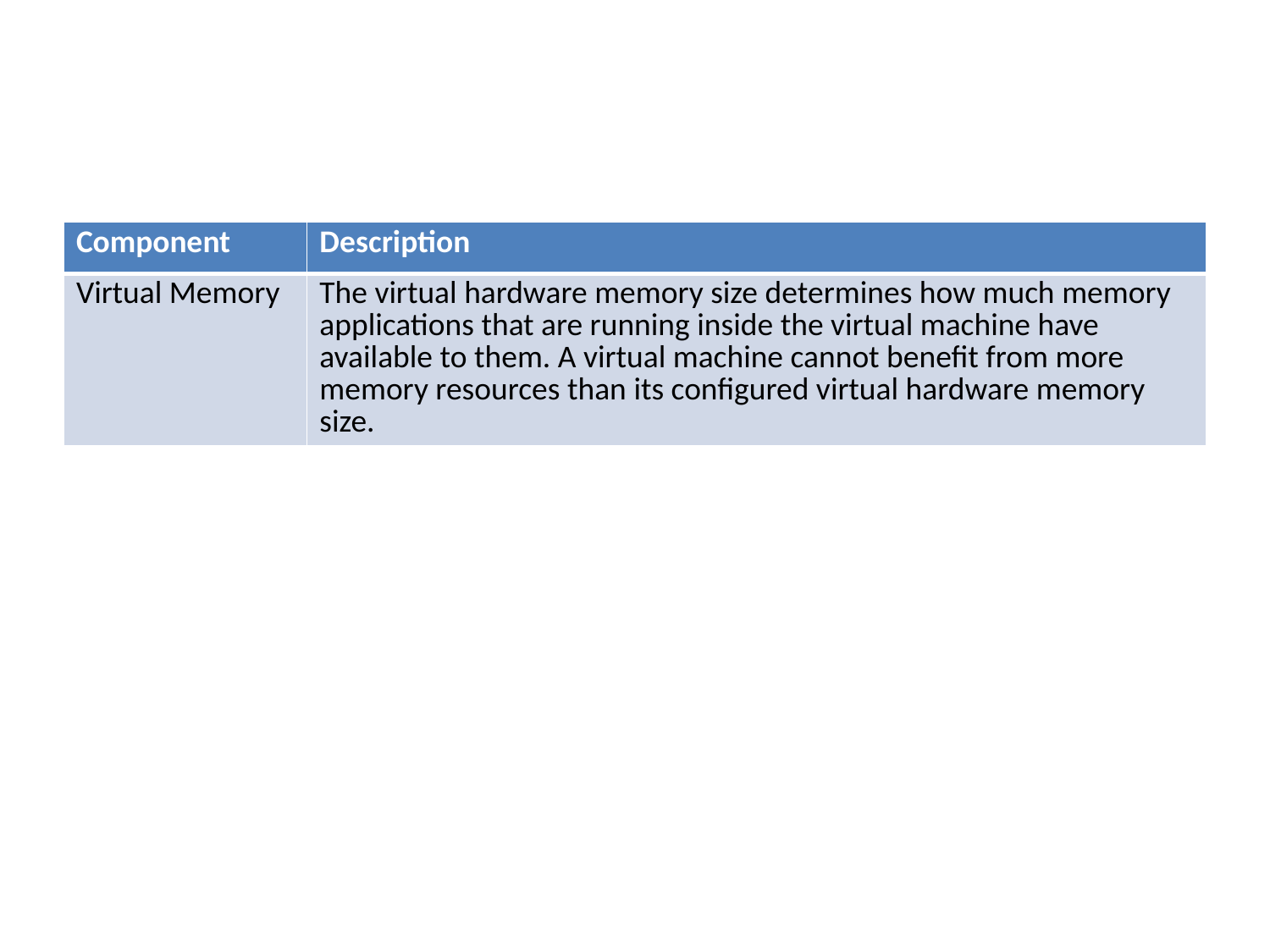

#
| Component | Description |
| --- | --- |
| Virtual Memory | The virtual hardware memory size determines how much memory applications that are running inside the virtual machine have available to them. A virtual machine cannot benefit from more memory resources than its configured virtual hardware memory size. |